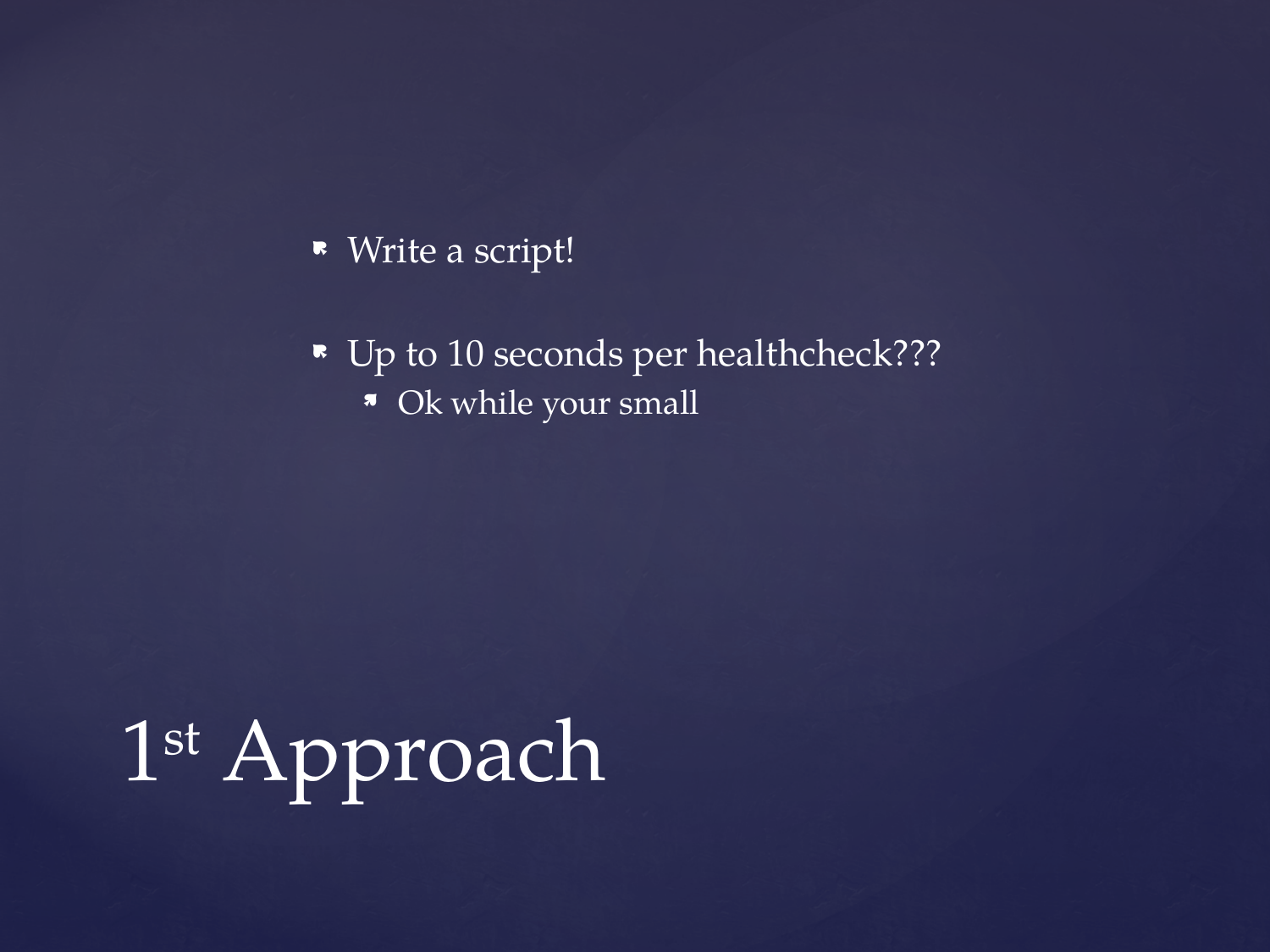

Write a script!

Up to 10 seconds per healthcheck???
Ok while your small

# 1st Approach